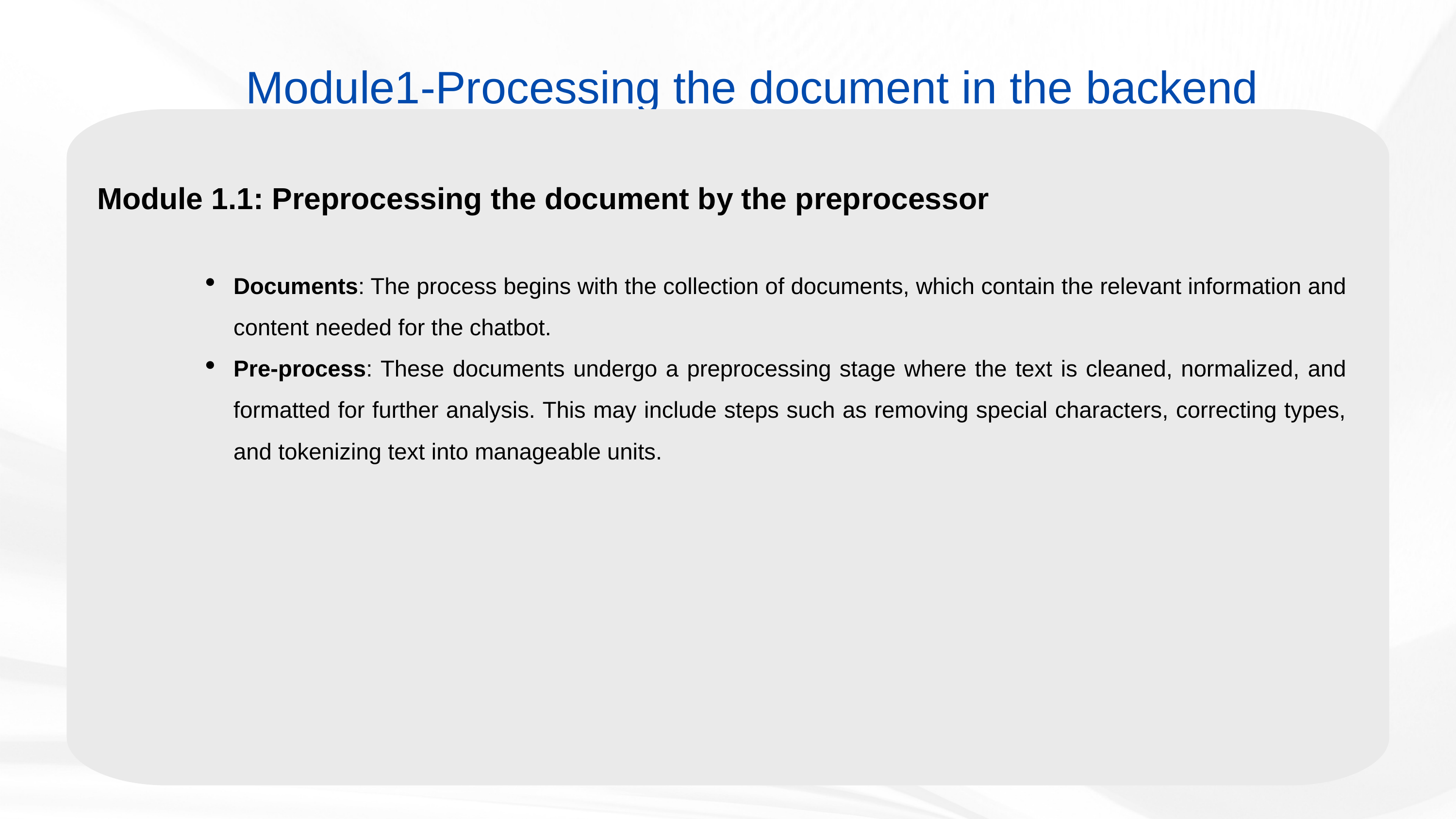

Module1-Processing the document in the backend

Module 1.1: Preprocessing the document by the preprocessor

Documents: The process begins with the collection of documents, which contain the relevant information and content needed for the chatbot.
Pre-process: These documents undergo a preprocessing stage where the text is cleaned, normalized, and formatted for further analysis. This may include steps such as removing special characters, correcting types, and tokenizing text into manageable units.